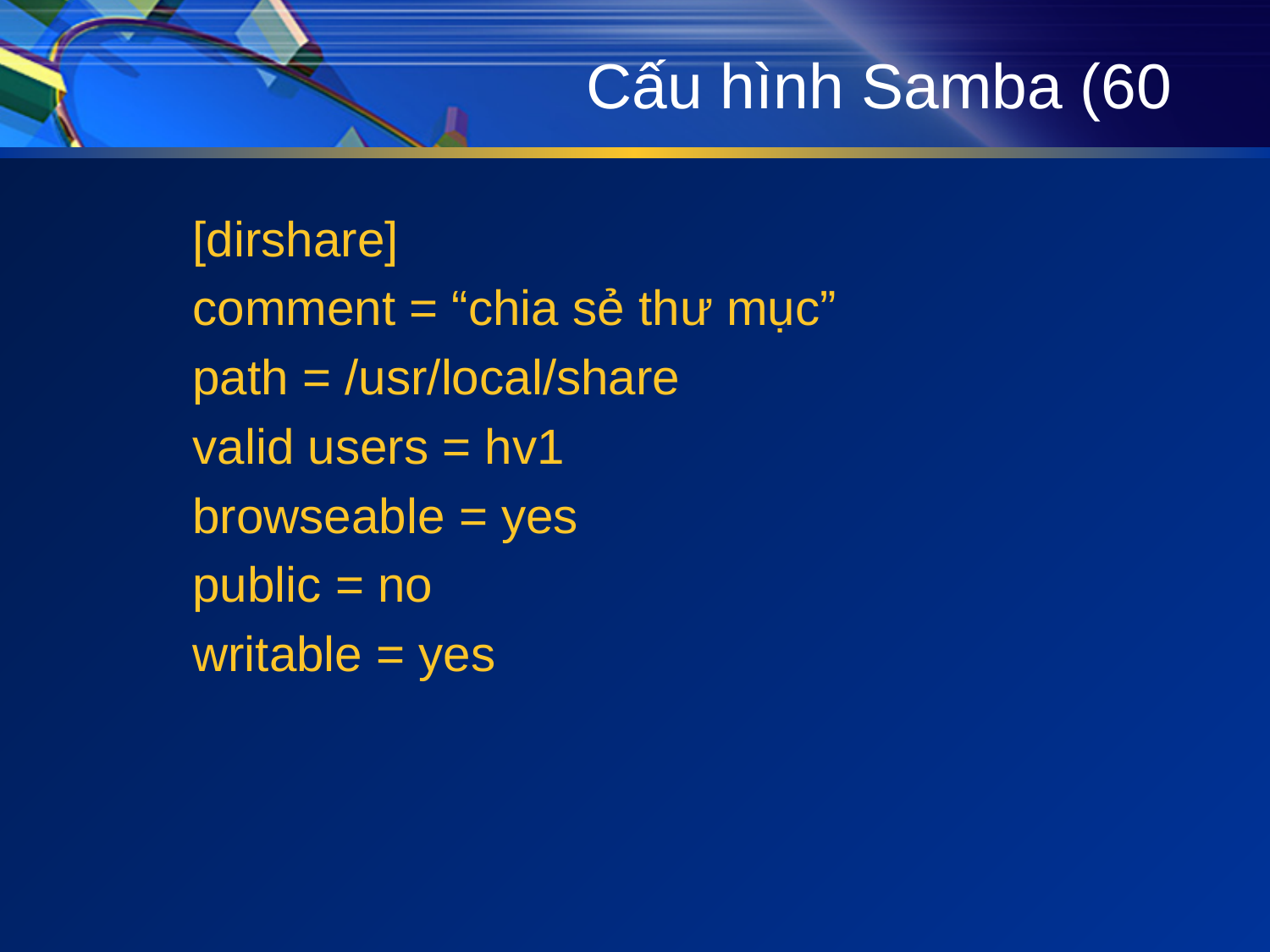

# Cấu hình Samba (60
[dirshare]
comment = “chia sẻ thư mục”
path = /usr/local/share
valid users = hv1
browseable = yes
public = no
writable = yes